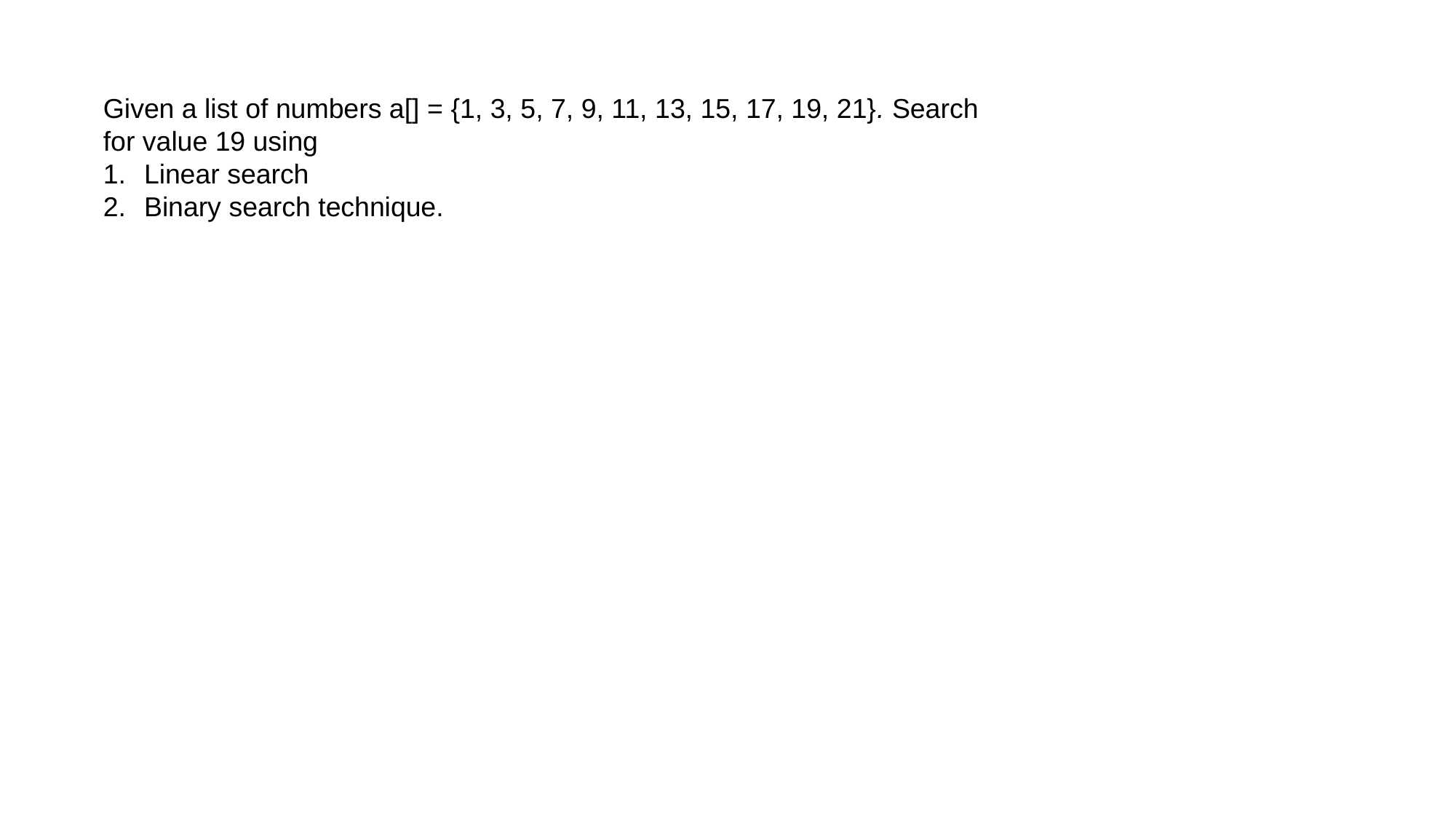

Given a list of numbers a[] = {1, 3, 5, 7, 9, 11, 13, 15, 17, 19, 21}. Search
for value 19 using
Linear search
Binary search technique.